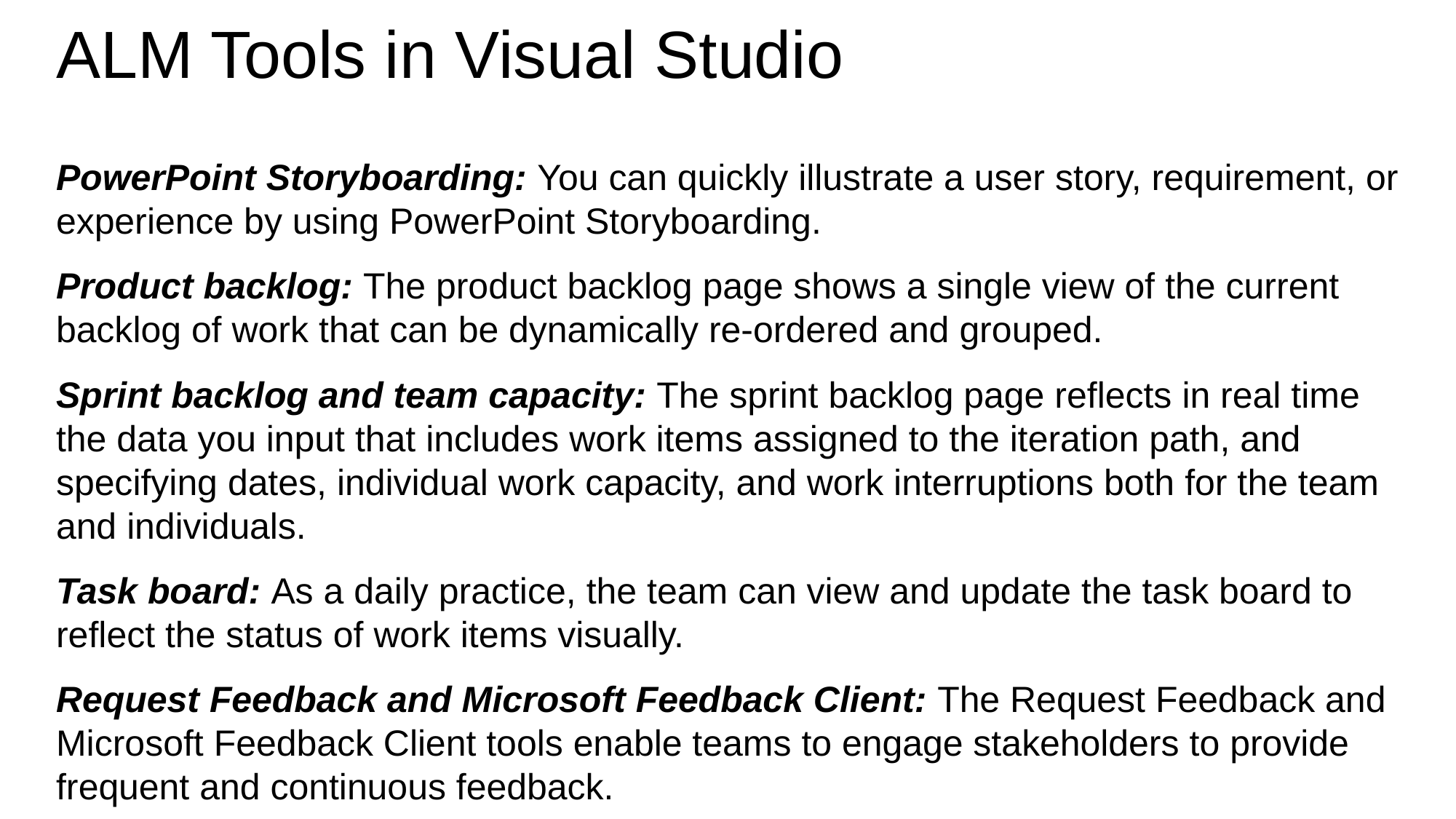

# ALM Tools in Visual Studio
PowerPoint Storyboarding: You can quickly illustrate a user story, requirement, or experience by using PowerPoint Storyboarding.
Product backlog: The product backlog page shows a single view of the current backlog of work that can be dynamically re-ordered and grouped.
Sprint backlog and team capacity: The sprint backlog page reflects in real time the data you input that includes work items assigned to the iteration path, and specifying dates, individual work capacity, and work interruptions both for the team and individuals.
Task board: As a daily practice, the team can view and update the task board to reflect the status of work items visually.
Request Feedback and Microsoft Feedback Client: The Request Feedback and Microsoft Feedback Client tools enable teams to engage stakeholders to provide frequent and continuous feedback.